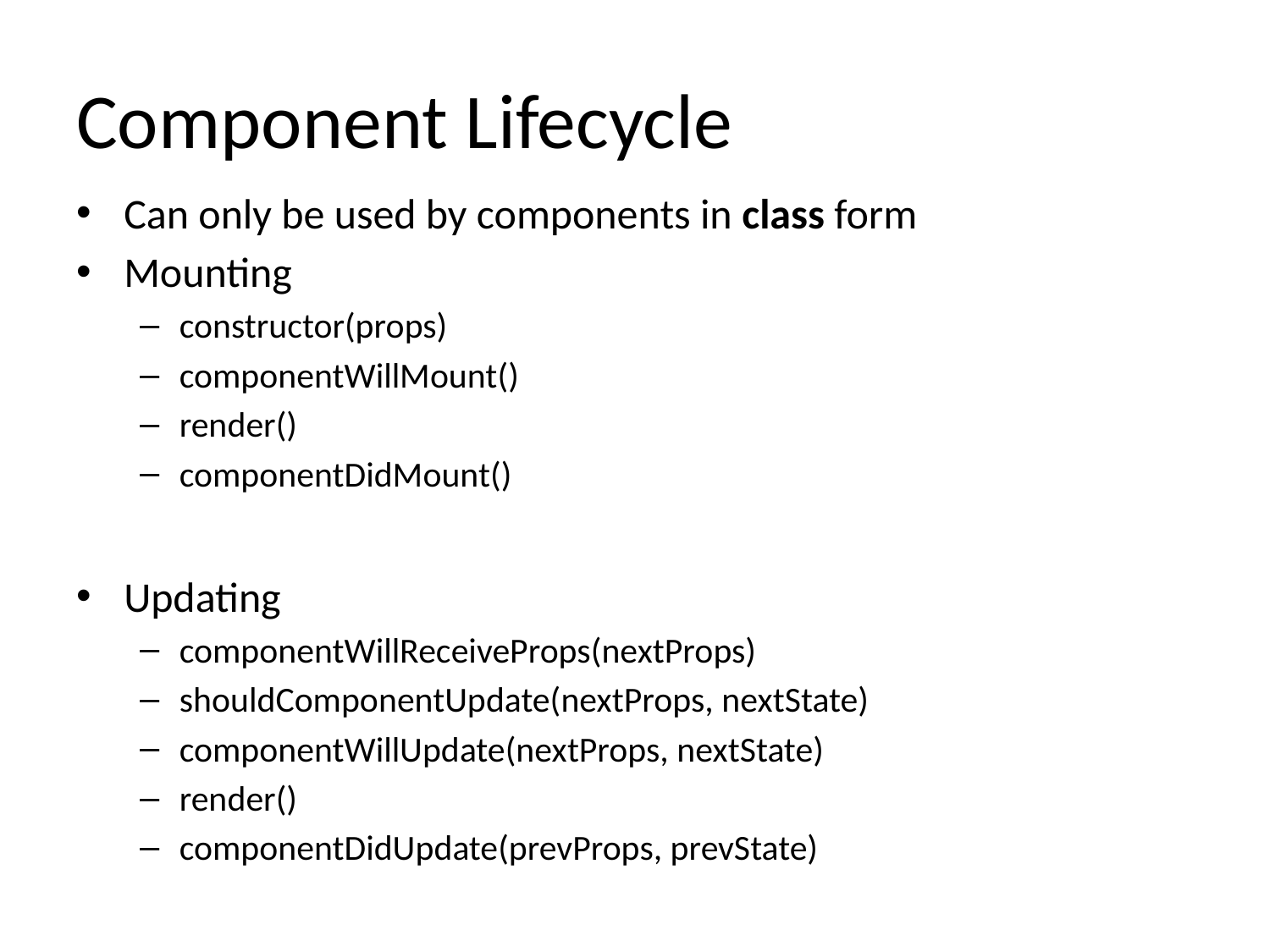

# Component Lifecycle
Can only be used by components in class form
Mounting
constructor(props)
componentWillMount()
render()
componentDidMount()

Updating
componentWillReceiveProps(nextProps)
shouldComponentUpdate(nextProps, nextState)
componentWillUpdate(nextProps, nextState)
render()
componentDidUpdate(prevProps, prevState)